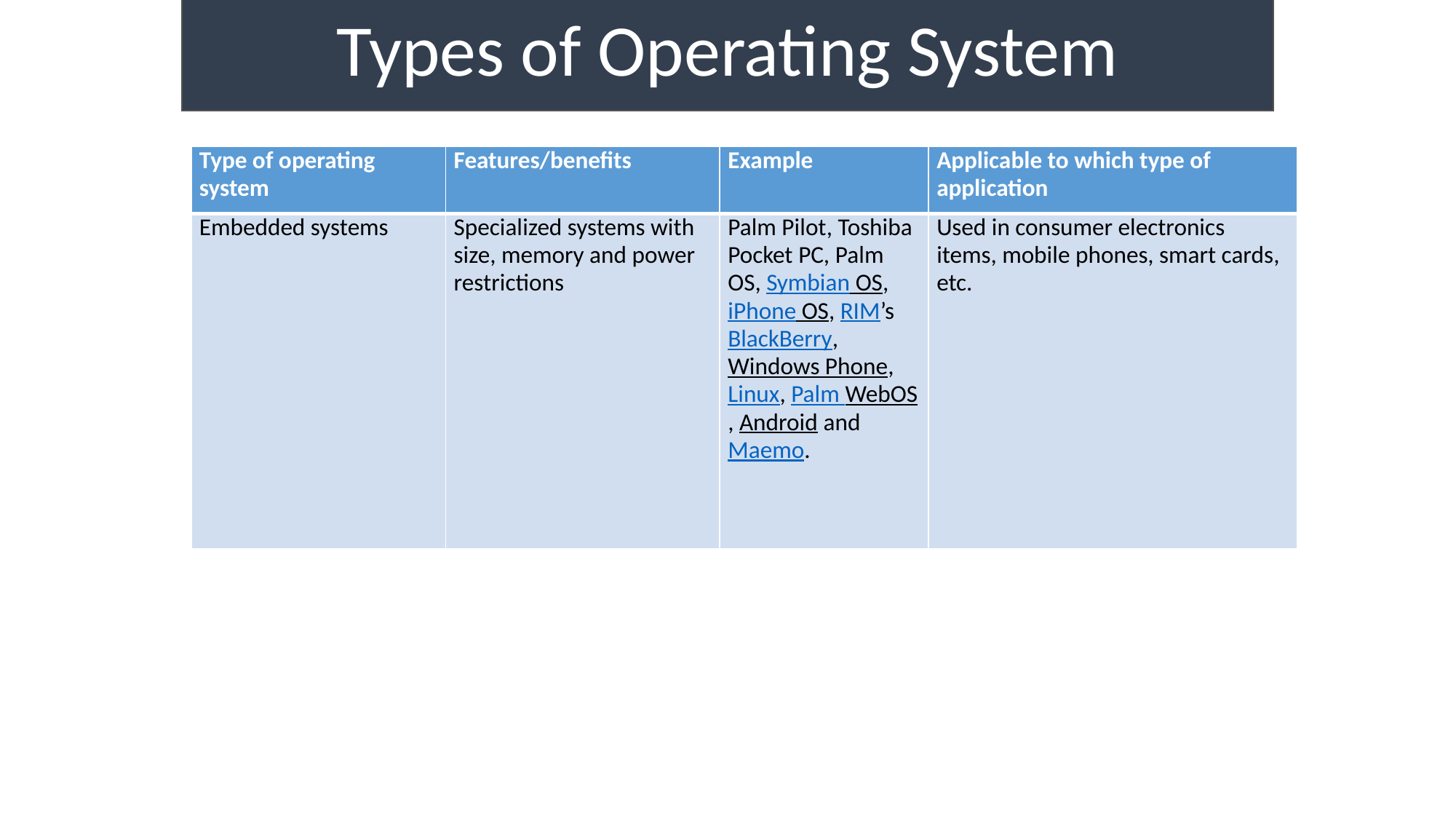

Types of Operating System
| Type of operating system | Features/benefits | Example | Applicable to which type of application |
| --- | --- | --- | --- |
| Embedded systems | Specialized systems with size, memory and power restrictions | Palm Pilot, Toshiba Pocket PC, Palm OS, Symbian OS, iPhone OS, RIM’s BlackBerry, Windows Phone, Linux, Palm WebOS, Android and Maemo. | Used in consumer electronics items, mobile phones, smart cards, etc. |